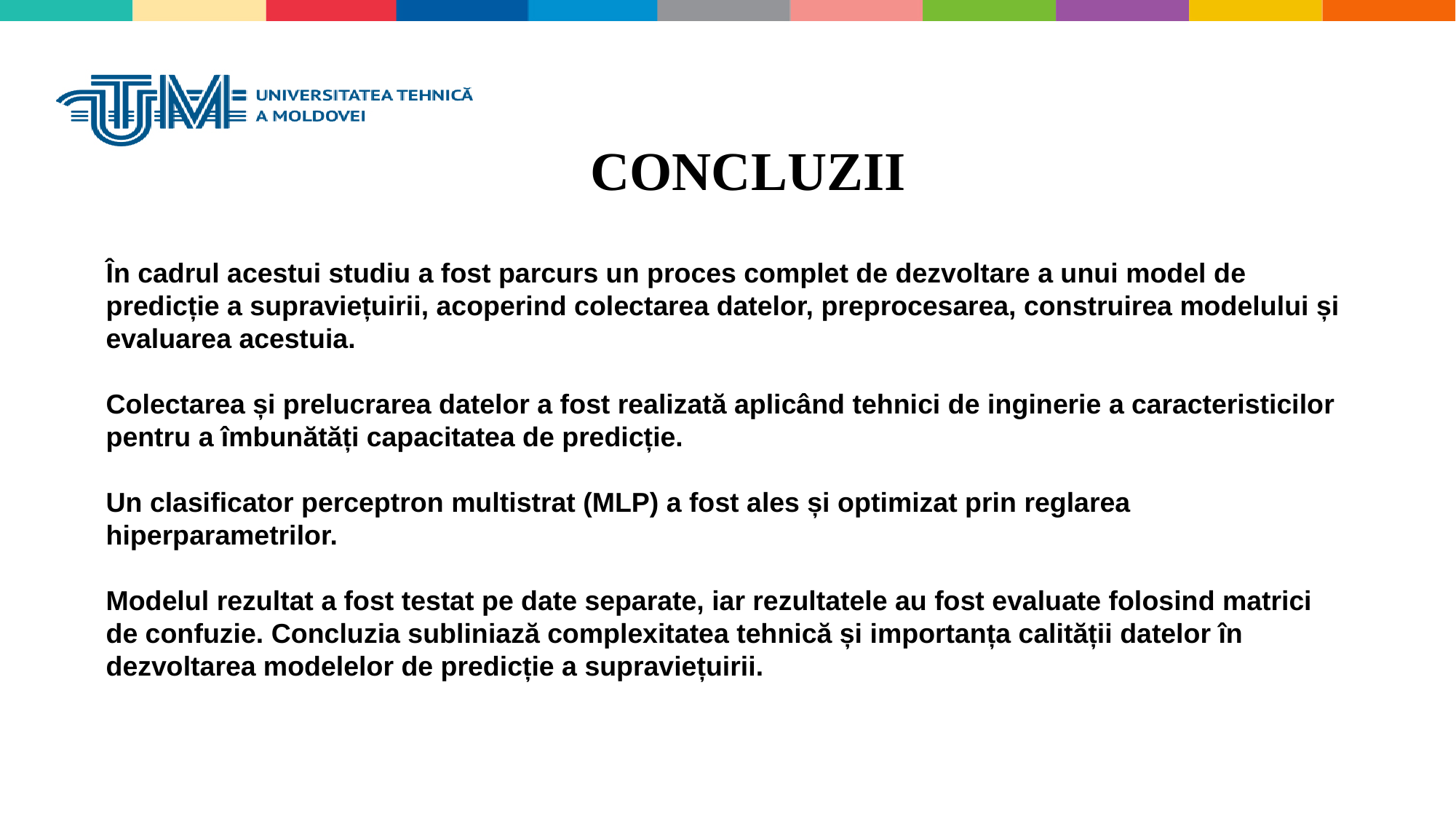

CONCLUZII

În cadrul acestui studiu a fost parcurs un proces complet de dezvoltare a unui model de predicție a supraviețuirii, acoperind colectarea datelor, preprocesarea, construirea modelului și evaluarea acestuia.

Colectarea și prelucrarea datelor a fost realizată aplicând tehnici de inginerie a caracteristicilor pentru a îmbunătăți capacitatea de predicție.

Un clasificator perceptron multistrat (MLP) a fost ales și optimizat prin reglarea hiperparametrilor.

Modelul rezultat a fost testat pe date separate, iar rezultatele au fost evaluate folosind matrici de confuzie. Concluzia subliniază complexitatea tehnică și importanța calității datelor în dezvoltarea modelelor de predicție a supraviețuirii.